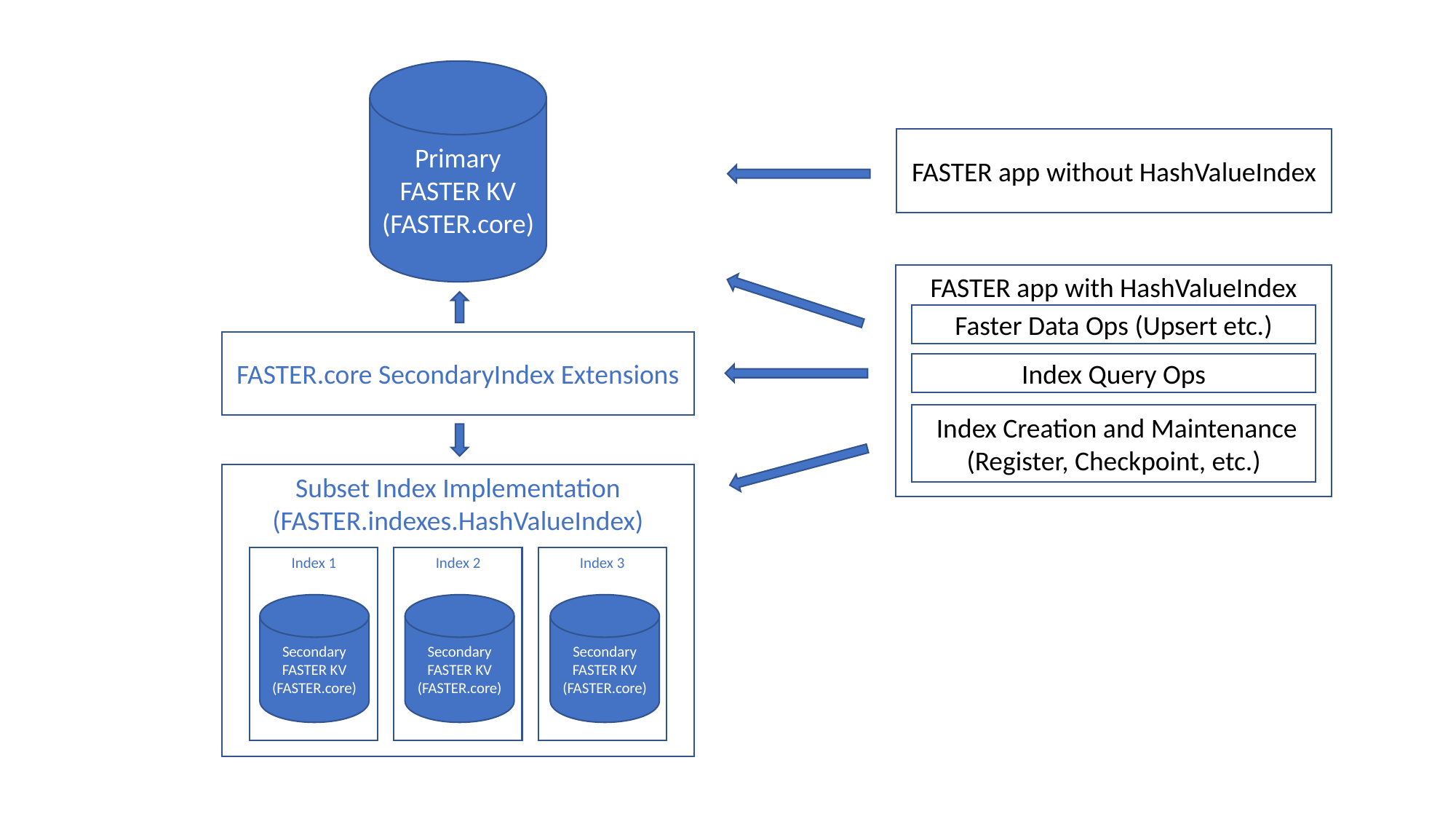

Primary
FASTER KV
(FASTER.core)
FASTER app without HashValueIndex

FASTER app with HashValueIndex

Faster Data Ops (Upsert etc.)
FASTER.core SecondaryIndex Extensions
Index Query Ops

 Index Creation and Maintenance (Register, Checkpoint, etc.)

Subset Index Implementation
(FASTER.indexes.HashValueIndex)
Index 1
Index 2
Index 3
Secondary
FASTER KV
(FASTER.core)
Secondary
FASTER KV
(FASTER.core)
Secondary
FASTER KV
(FASTER.core)